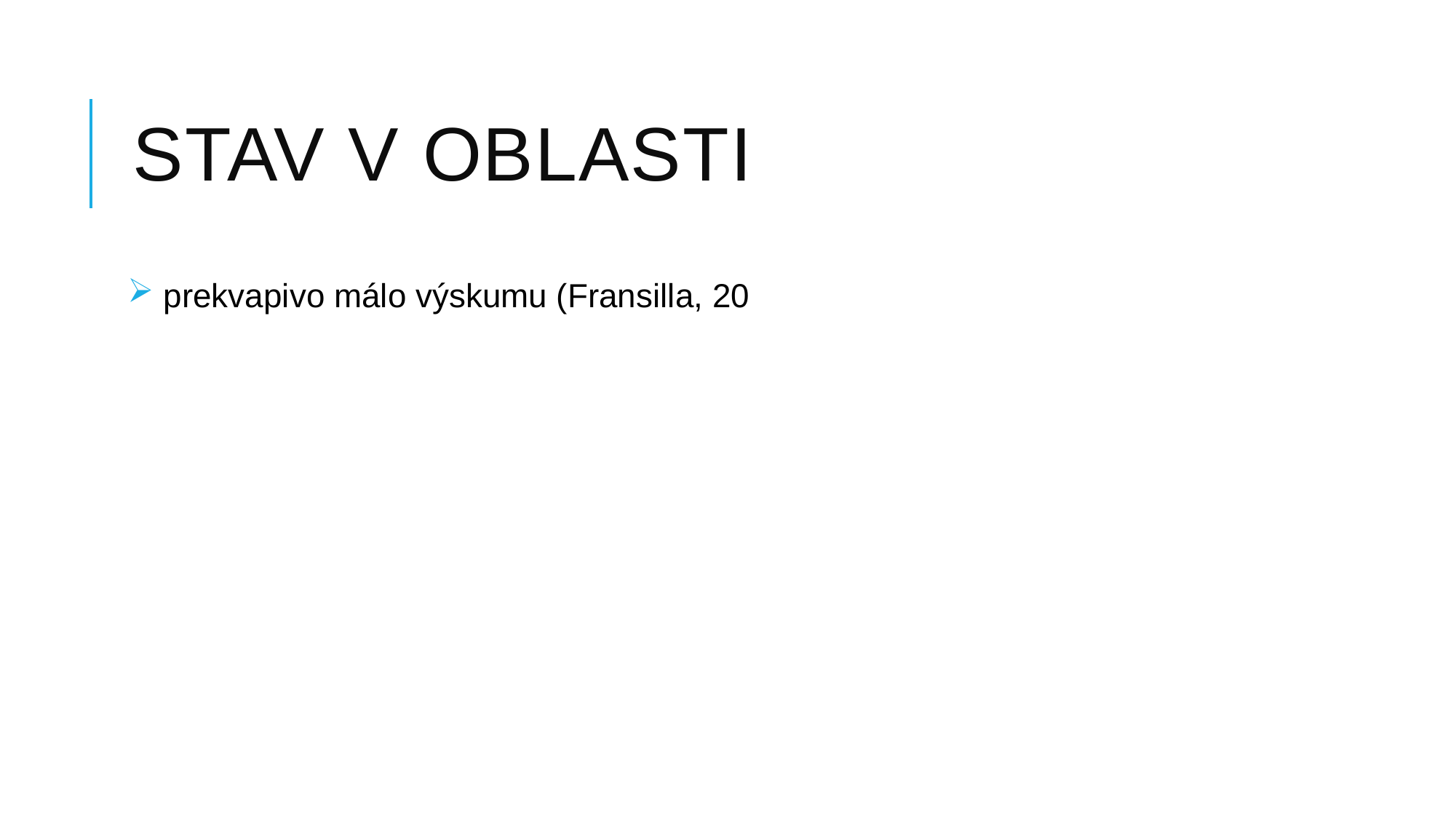

# Stav v oblasti
 prekvapivo málo výskumu (Fransilla, 20